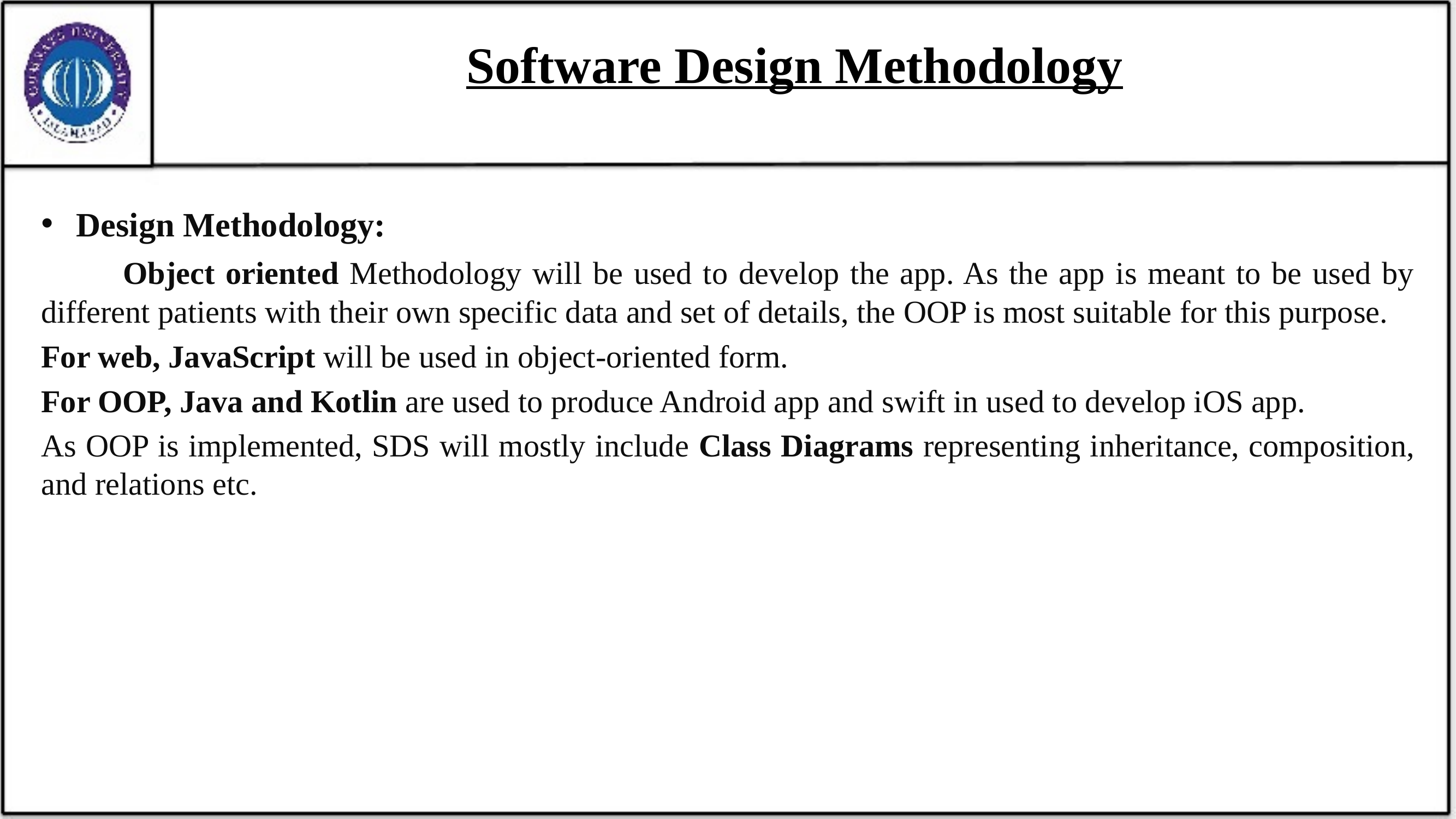

# Software Design Methodology
Design Methodology:
	Object oriented Methodology will be used to develop the app. As the app is meant to be used by different patients with their own specific data and set of details, the OOP is most suitable for this purpose.
For web, JavaScript will be used in object-oriented form.
For OOP, Java and Kotlin are used to produce Android app and swift in used to develop iOS app.
As OOP is implemented, SDS will mostly include Class Diagrams representing inheritance, composition, and relations etc.